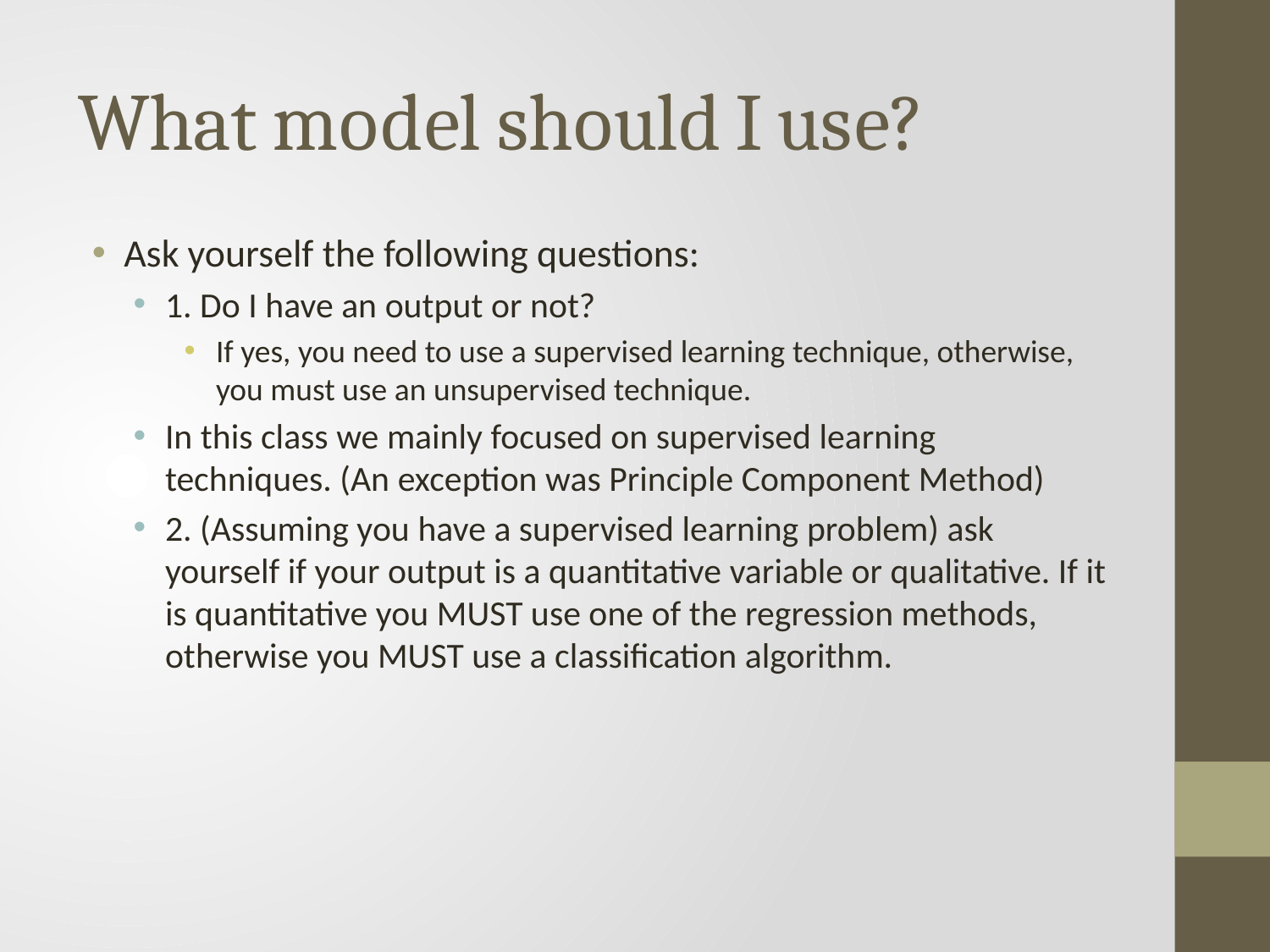

# What model should I use?
Ask yourself the following questions:
1. Do I have an output or not?
If yes, you need to use a supervised learning technique, otherwise, you must use an unsupervised technique.
In this class we mainly focused on supervised learning techniques. (An exception was Principle Component Method)
2. (Assuming you have a supervised learning problem) ask yourself if your output is a quantitative variable or qualitative. If it is quantitative you MUST use one of the regression methods, otherwise you MUST use a classification algorithm.